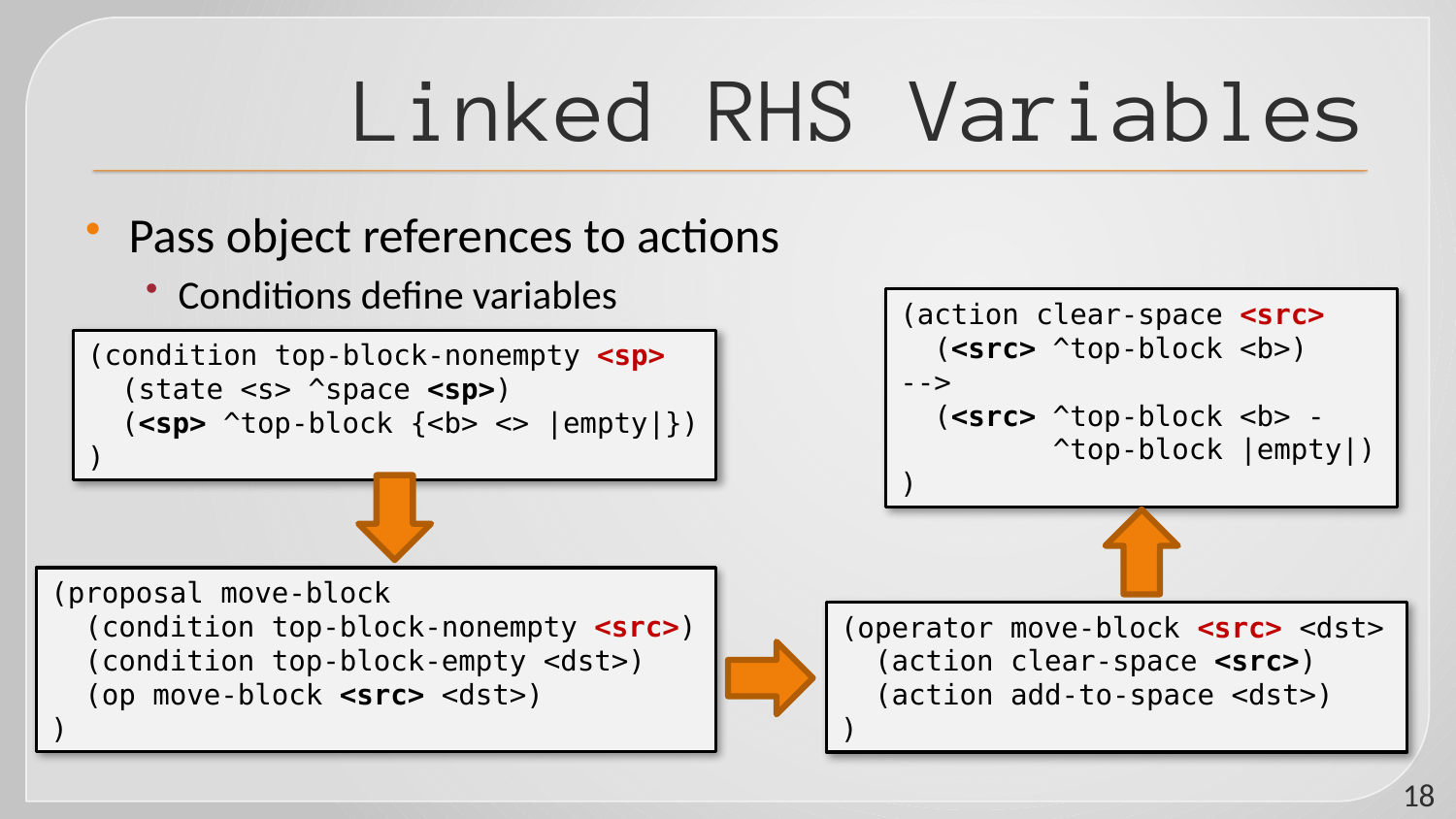

# Linked RHS Variables
Pass object references to actions
Conditions define variables
(action clear-space <src>
  (<src> ^top-block <b>)
-->
  (<src> ^top-block <b> -
         ^top-block |empty|)
)
(condition top-block-nonempty <sp>
  (state <s> ^space <sp>)
  (<sp> ^top-block {<b> <> |empty|})
)

(proposal move-block
  (condition top-block-nonempty <src>)
  (condition top-block-empty <dst>)
  (op move-block <src> <dst>)
)
(operator move-block <src> <dst>
  (action clear-space <src>)
  (action add-to-space <dst>)
)

18